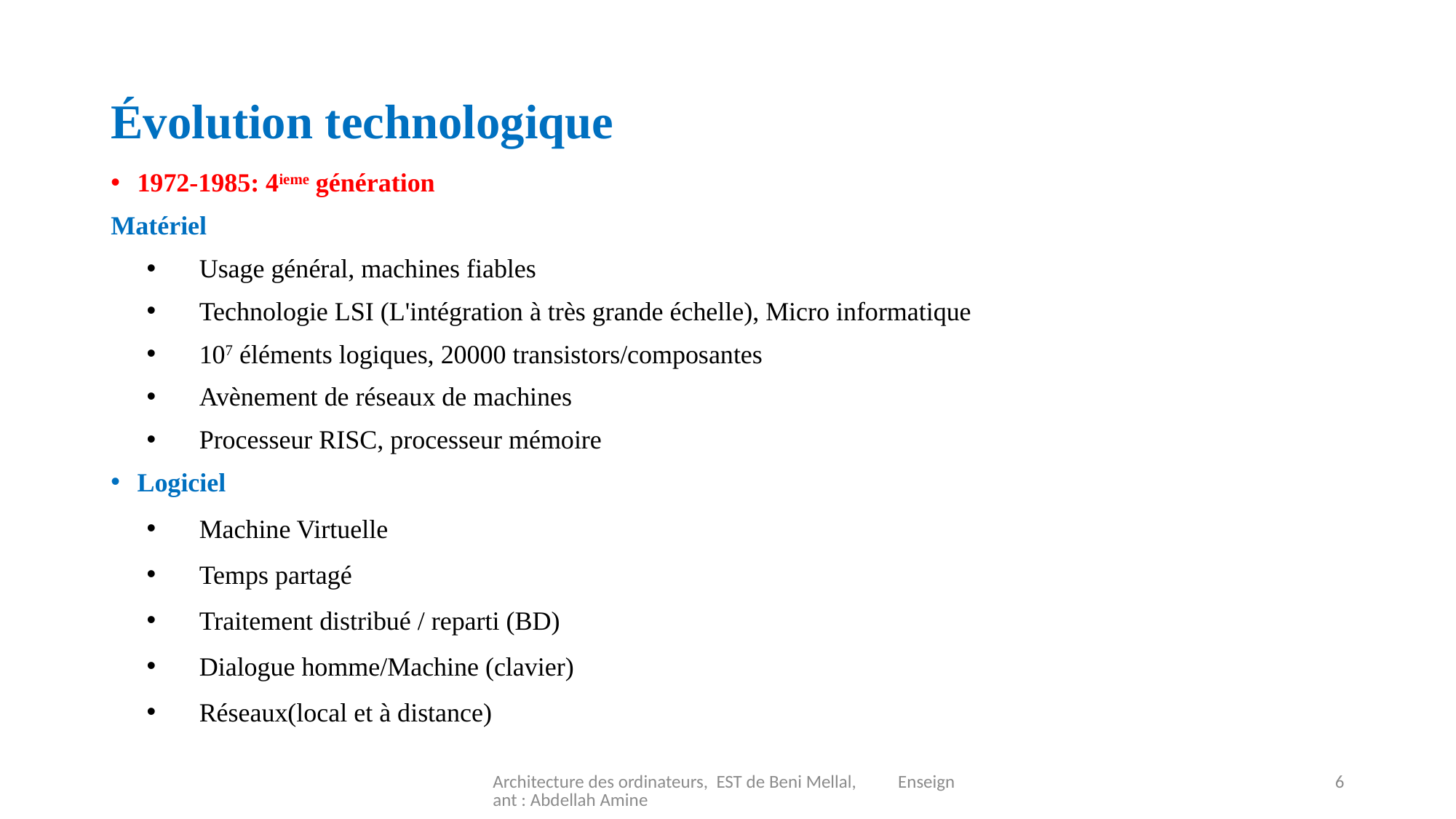

# Évolution technologique
1972-1985: 4ieme génération
Matériel
Usage général, machines fiables
Technologie LSI (L'intégration à très grande échelle), Micro informatique
107 éléments logiques, 20000 transistors/composantes
Avènement de réseaux de machines
Processeur RISC, processeur mémoire
Logiciel
Machine Virtuelle
Temps partagé
Traitement distribué / reparti (BD)
Dialogue homme/Machine (clavier)
Réseaux(local et à distance)

Architecture des ordinateurs,  EST de Beni Mellal,          Enseignant : Abdellah Amine
6